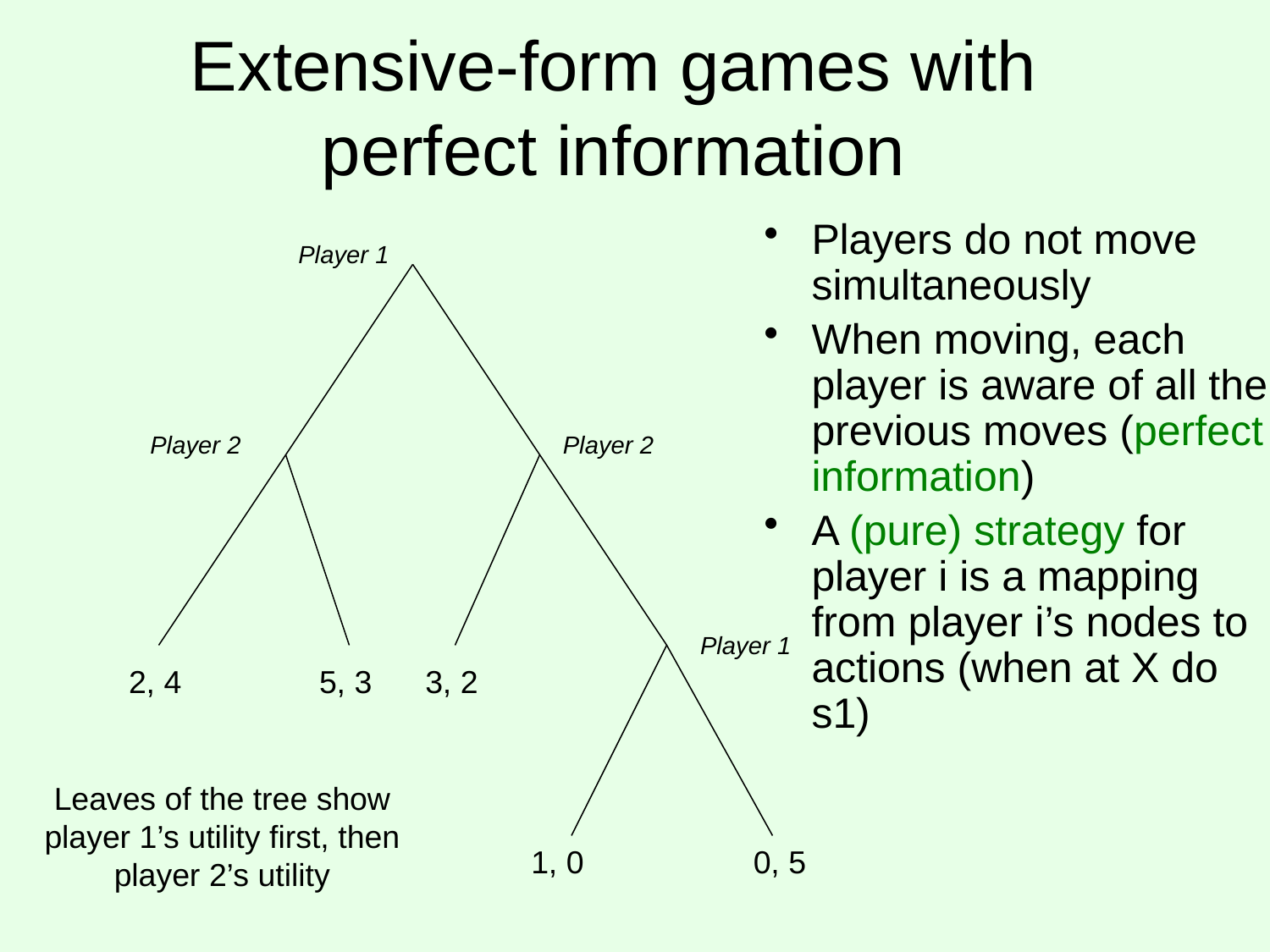

# Extensive-form games with perfect information
Players do not move simultaneously
When moving, each player is aware of all the previous moves (perfect information)
A (pure) strategy for player i is a mapping from player i’s nodes to actions (when at X do s1)
Player 1

Player 2
Player 2

Player 1

2, 4
5, 3
3, 2
Leaves of the tree show player 1’s utility first, then player 2’s utility
1, 0
0, 5